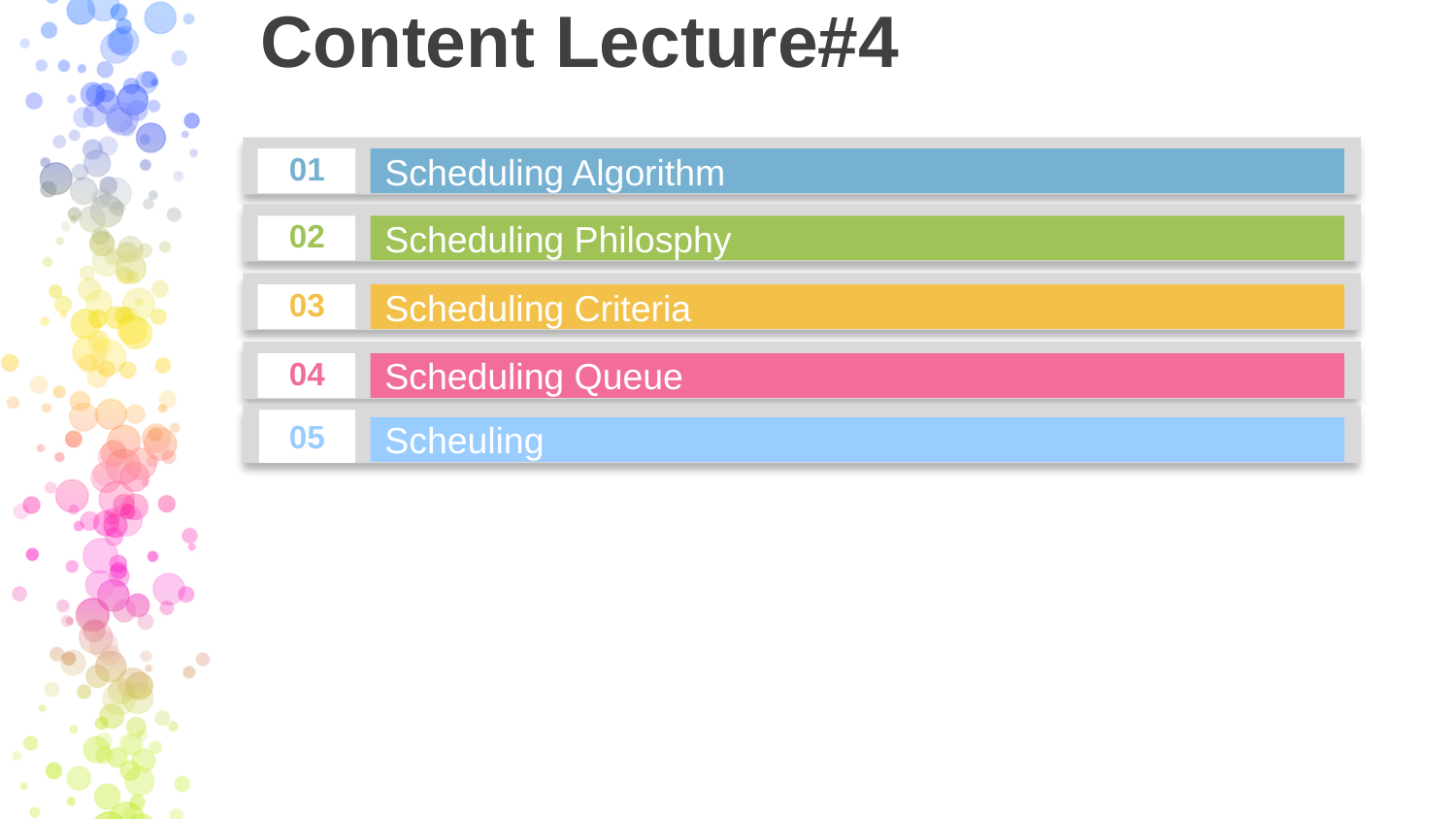

# Content Lecture#4

01

Scheduling Algorithm

02

Scheduling Philosphy

03

Scheduling Criteria

04

Scheduling Queue

05
Scheuling